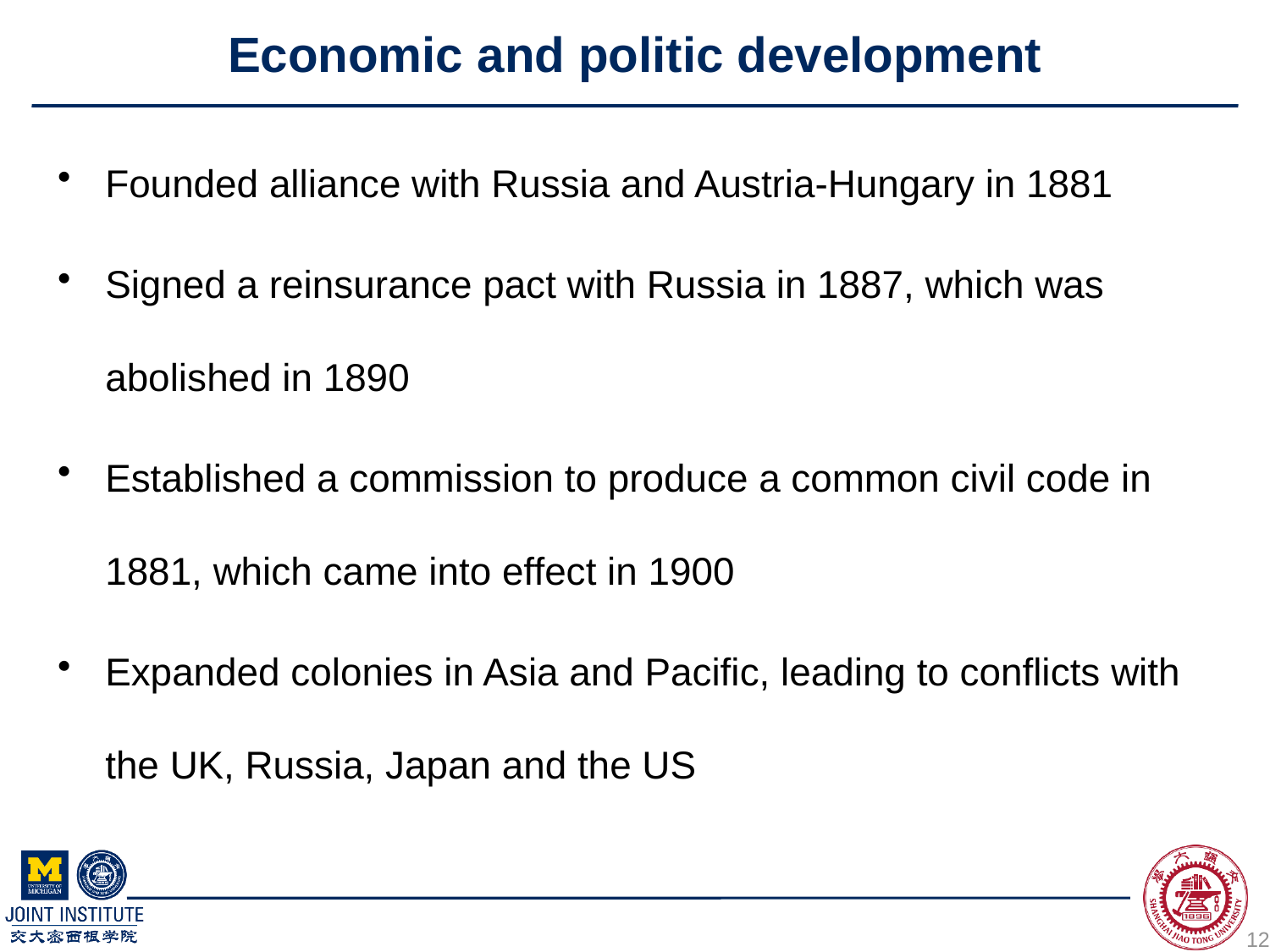

# Economic and politic development
Founded alliance with Russia and Austria-Hungary in 1881
Signed a reinsurance pact with Russia in 1887, which was abolished in 1890
Established a commission to produce a common civil code in 1881, which came into effect in 1900
Expanded colonies in Asia and Pacific, leading to conflicts with the UK, Russia, Japan and the US
12